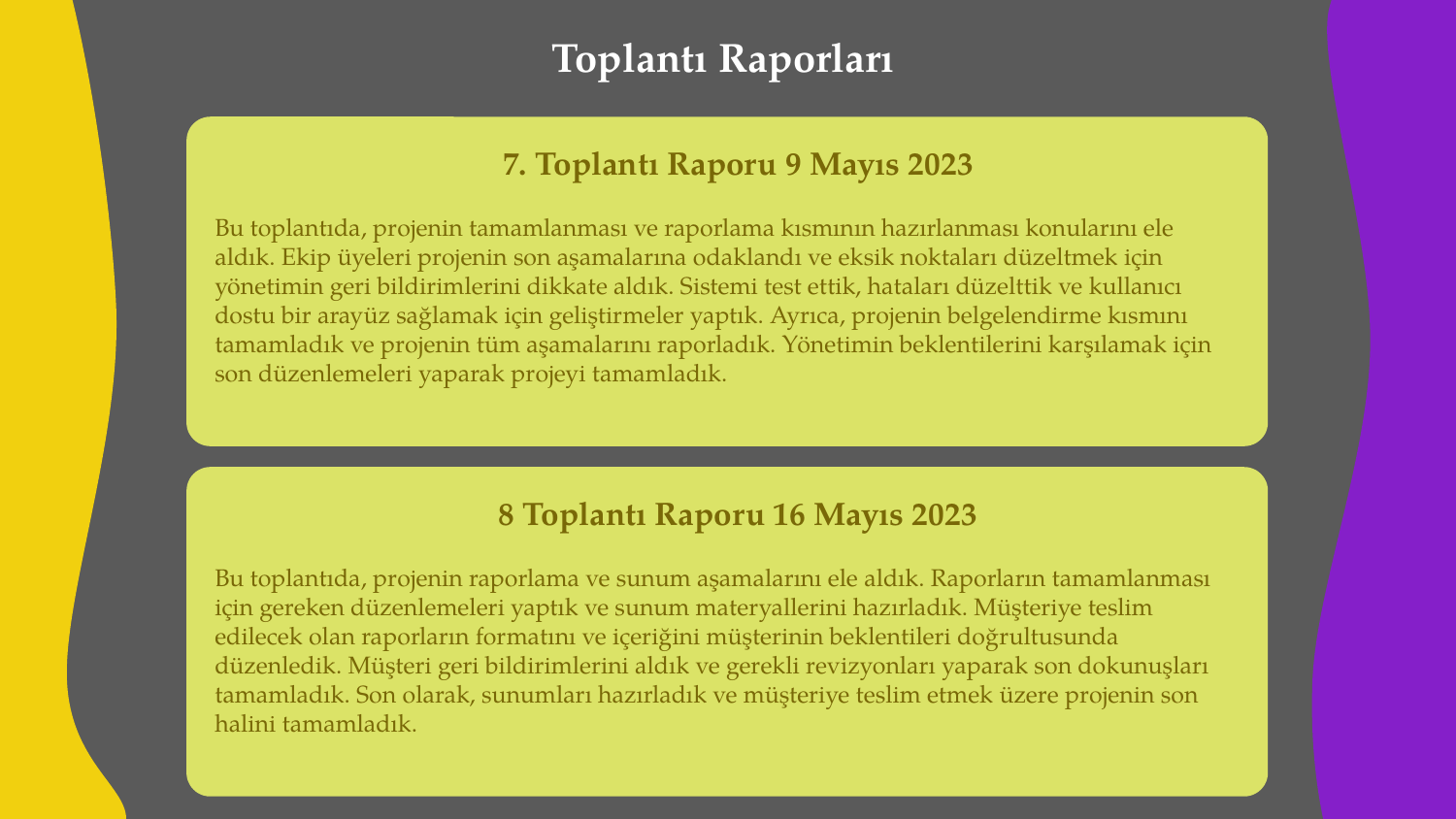

Toplantı Raporları

7. Toplantı Raporu 9 Mayıs 2023

Bu toplantıda, projenin tamamlanması ve raporlama kısmının hazırlanması konularını ele aldık. Ekip üyeleri projenin son aşamalarına odaklandı ve eksik noktaları düzeltmek için yönetimin geri bildirimlerini dikkate aldık. Sistemi test ettik, hataları düzelttik ve kullanıcı dostu bir arayüz sağlamak için geliştirmeler yaptık. Ayrıca, projenin belgelendirme kısmını tamamladık ve projenin tüm aşamalarını raporladık. Yönetimin beklentilerini karşılamak için son düzenlemeleri yaparak projeyi tamamladık.

8 Toplantı Raporu 16 Mayıs 2023
Bu toplantıda, projenin raporlama ve sunum aşamalarını ele aldık. Raporların tamamlanması için gereken düzenlemeleri yaptık ve sunum materyallerini hazırladık. Müşteriye teslim edilecek olan raporların formatını ve içeriğini müşterinin beklentileri doğrultusunda düzenledik. Müşteri geri bildirimlerini aldık ve gerekli revizyonları yaparak son dokunuşları tamamladık. Son olarak, sunumları hazırladık ve müşteriye teslim etmek üzere projenin son halini tamamladık.